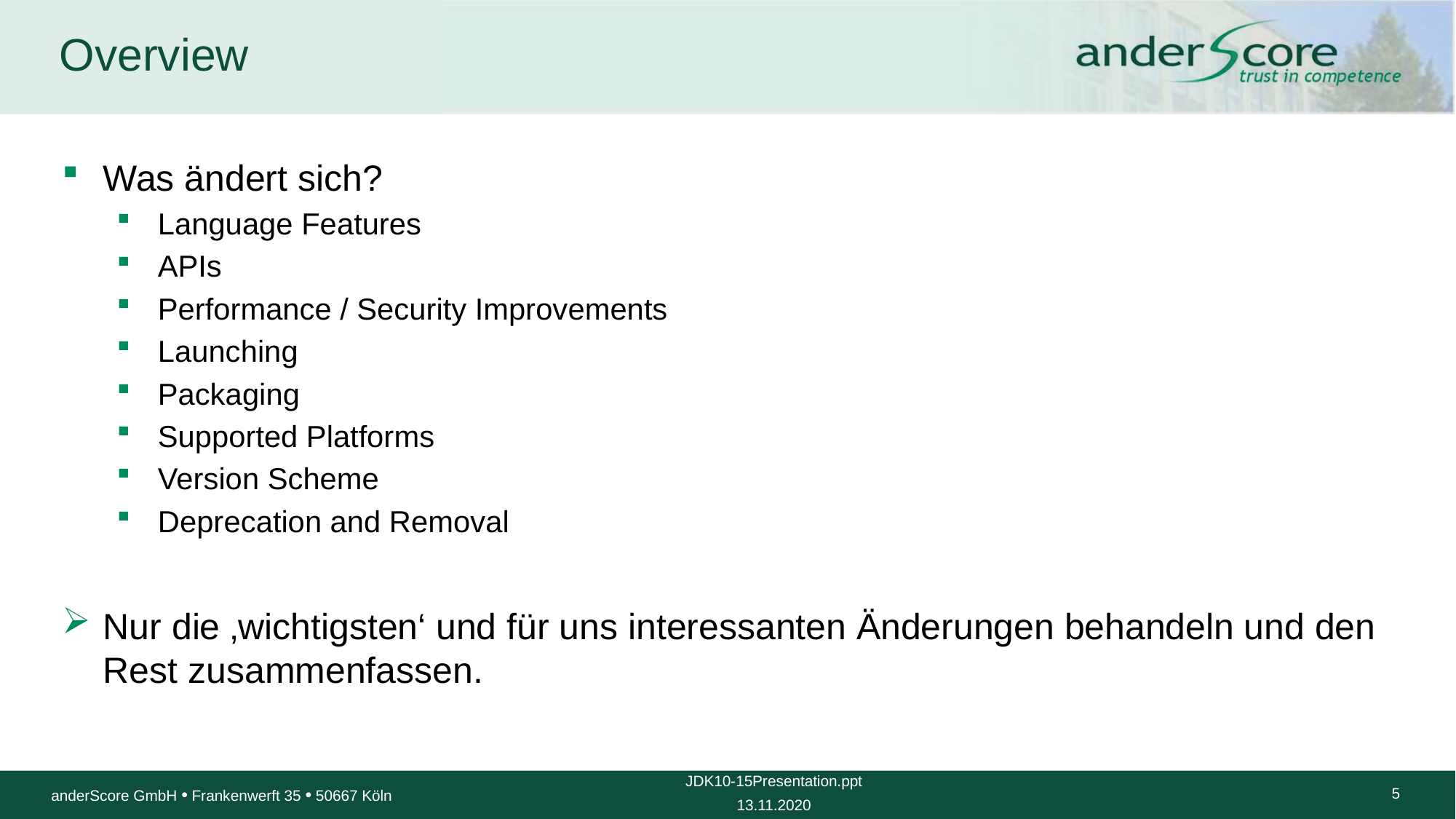

# Overview

Was ändert sich?
Language Features
APIs
Performance / Security Improvements
Launching
Packaging
Supported Platforms
Version Scheme
Deprecation and Removal

Nur die ‚wichtigsten‘ und für uns interessanten Änderungen behandeln und den Rest zusammenfassen.